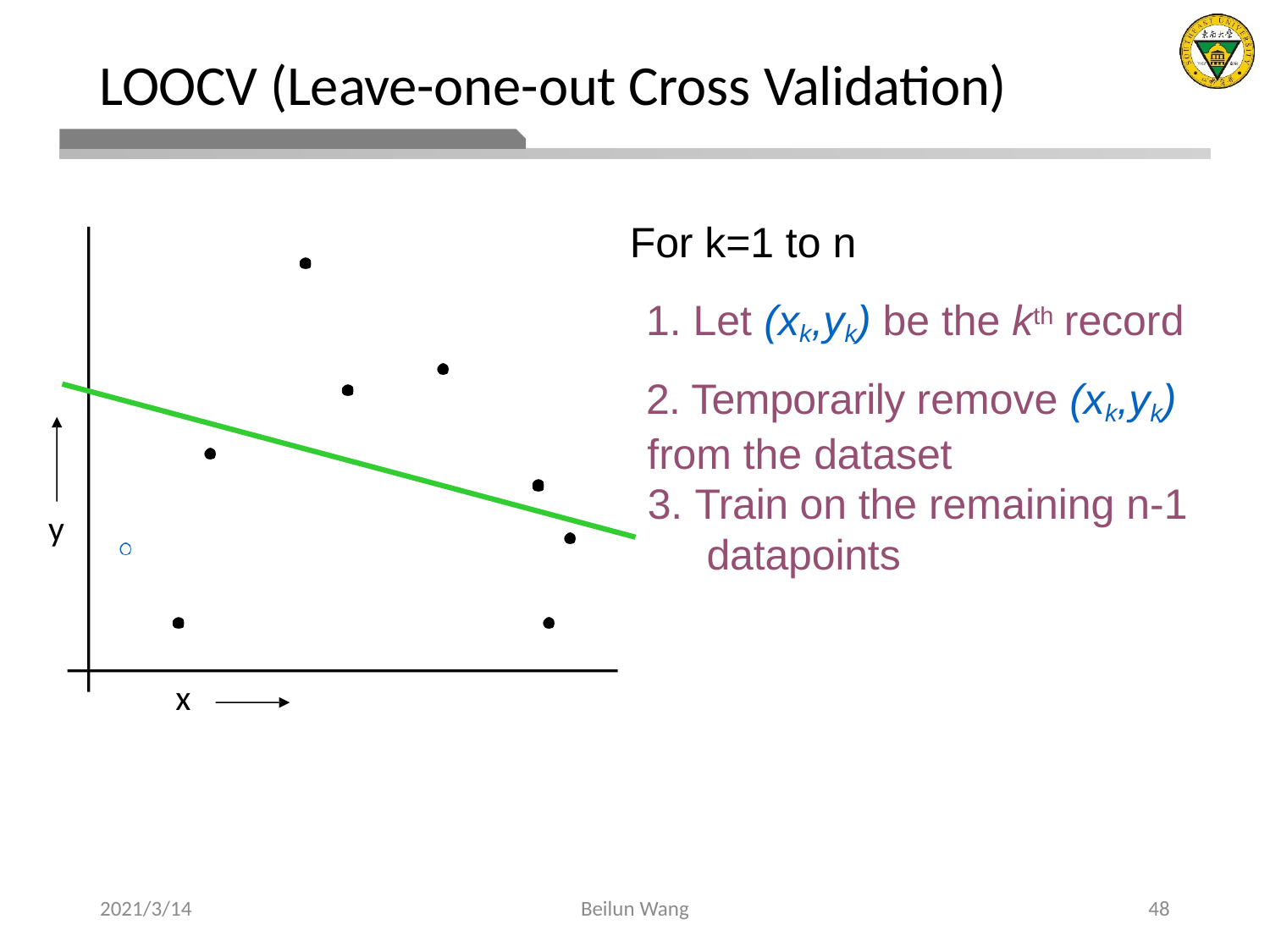

# LOOCV (Leave-one-out Cross Validation)
For k=1 to n
1. Let (xk,yk) be the kth record
2. Temporarily remove (xk,yk)
from the dataset

y

x

Train on the remaining n-1  datapoints
2021/3/14
Beilun Wang
48